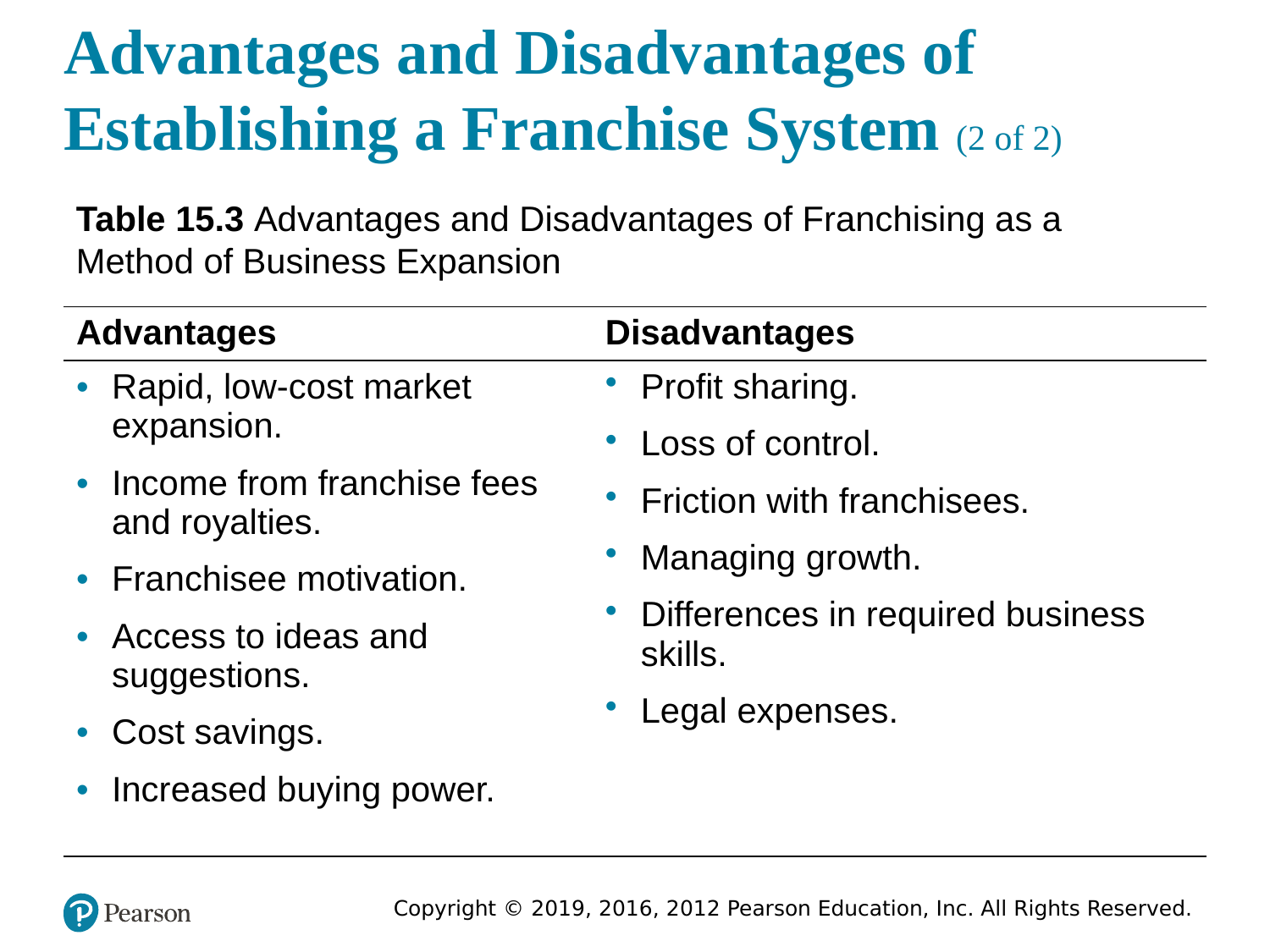

# Advantages and Disadvantages of Establishing a Franchise System (2 of 2)
Table 15.3 Advantages and Disadvantages of Franchising as a Method of Business Expansion
| Advantages | Disadvantages |
| --- | --- |
| Rapid, low-cost market expansion. Income from franchise fees and royalties. Franchisee motivation. Access to ideas and suggestions. Cost savings. Increased buying power. | Profit sharing. Loss of control. Friction with franchisees. Managing growth. Differences in required business skills. Legal expenses. |